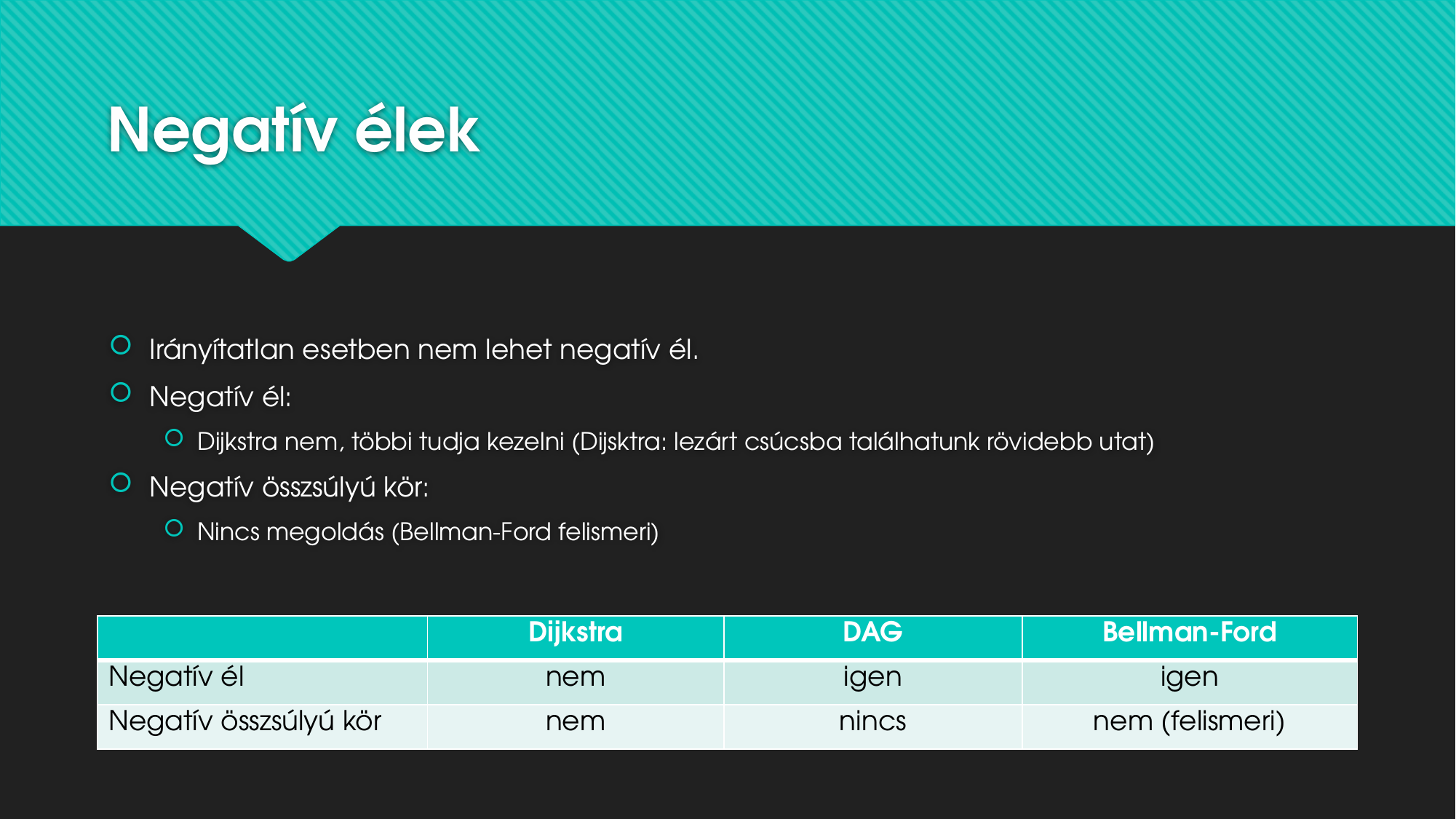

# Negatív élek
Irányítatlan esetben nem lehet negatív él.
Negatív él:
Dijkstra nem, többi tudja kezelni (Dijsktra: lezárt csúcsba találhatunk rövidebb utat)
Negatív összsúlyú kör:
Nincs megoldás (Bellman-Ford felismeri)

|  | Dijkstra | DAG | Bellman-Ford |
| --- | --- | --- | --- |
| Negatív él | nem | igen | igen |
| Negatív összsúlyú kör | nem | nincs | nem (felismeri) |